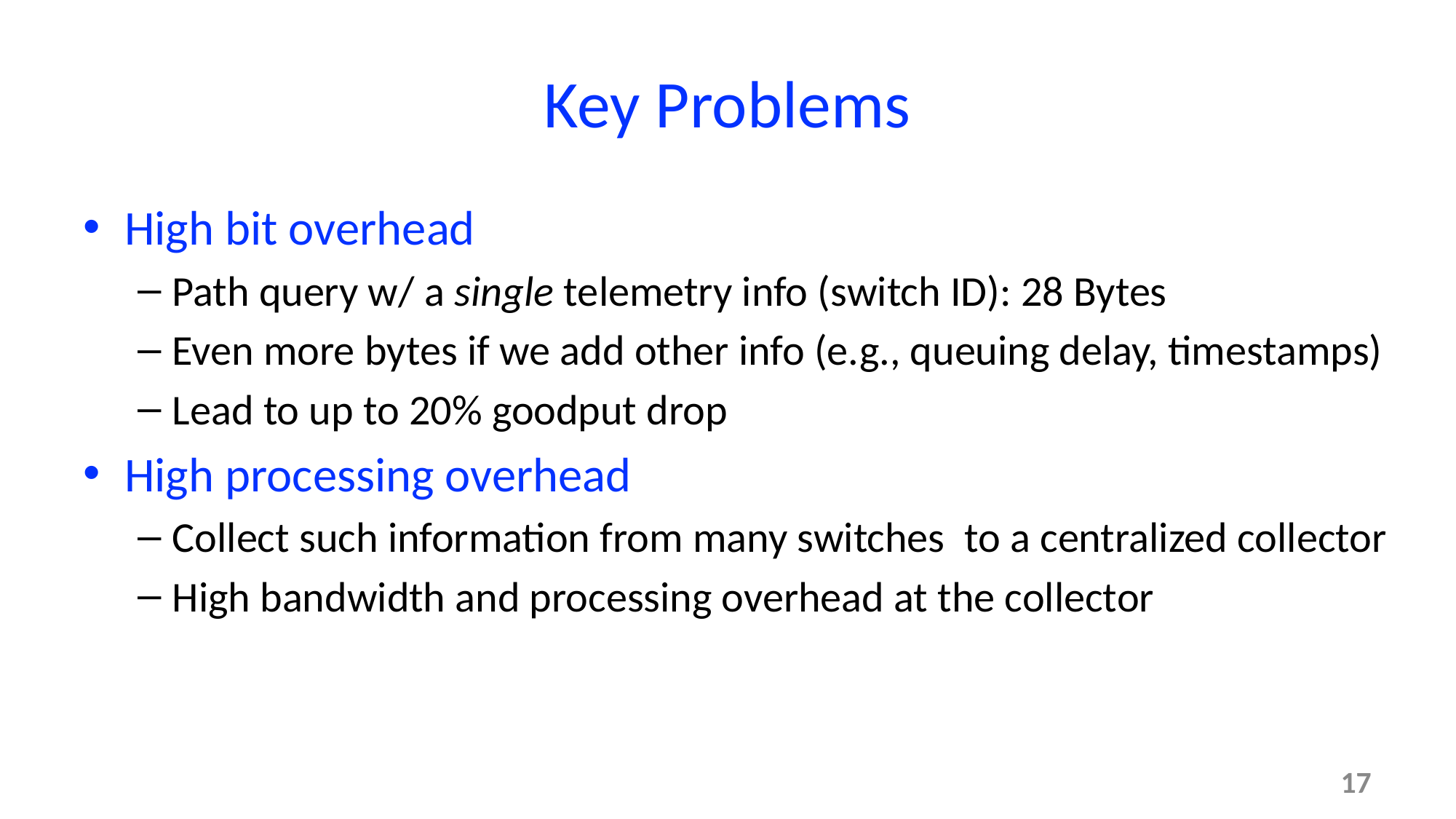

# Key Problems
High bit overhead
Path query w/ a single telemetry info (switch ID): 28 Bytes
Even more bytes if we add other info (e.g., queuing delay, timestamps)
Lead to up to 20% goodput drop
High processing overhead
Collect such information from many switches  to a centralized collector
High bandwidth and processing overhead at the collector

17